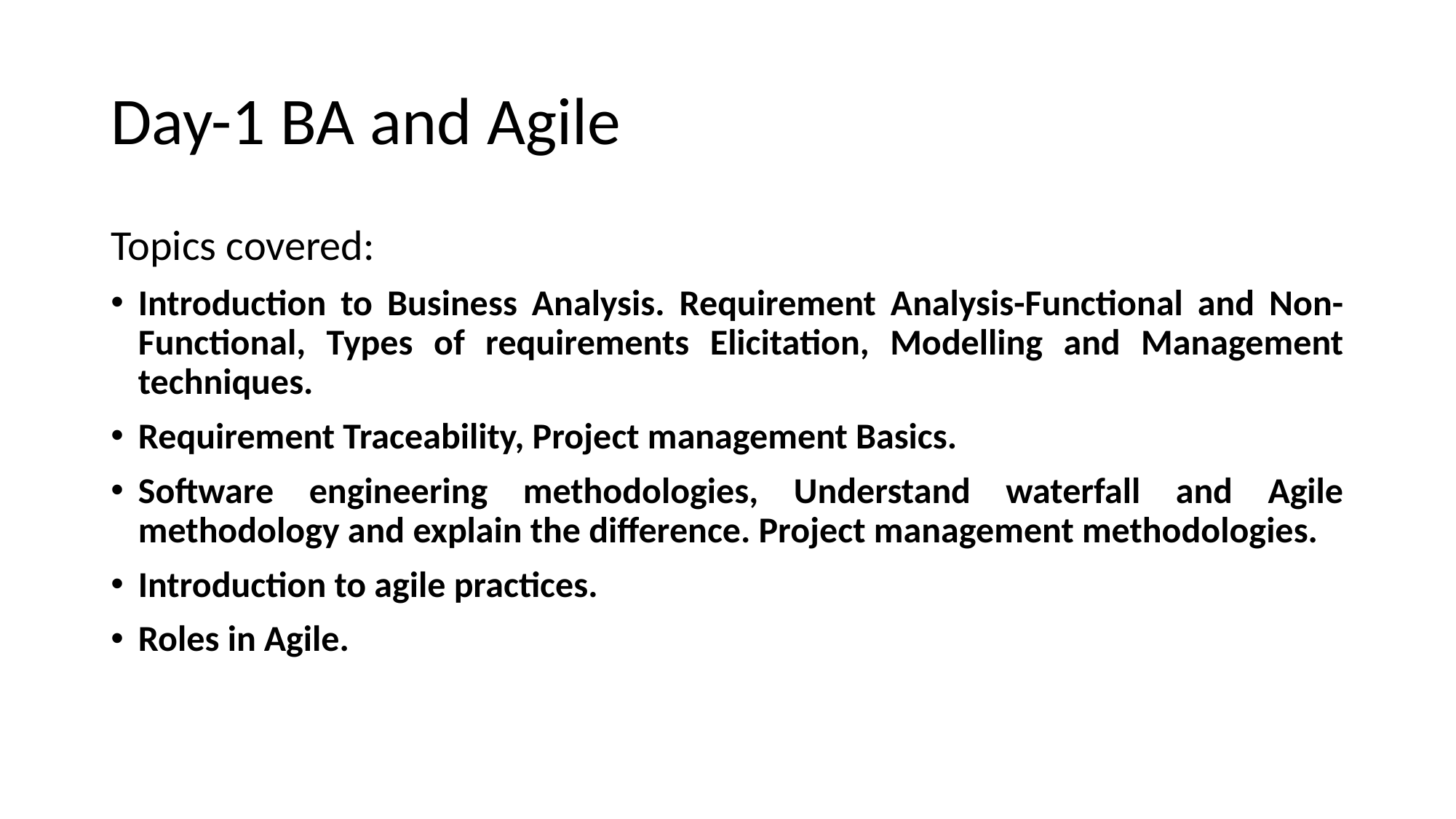

# Day-1 BA and Agile
Topics covered:
Introduction to Business Analysis. Requirement Analysis-Functional and Non-Functional, Types of requirements Elicitation, Modelling and Management techniques.
Requirement Traceability, Project management Basics.
Software engineering methodologies, Understand waterfall and Agile methodology and explain the difference. Project management methodologies.
Introduction to agile practices.
Roles in Agile.